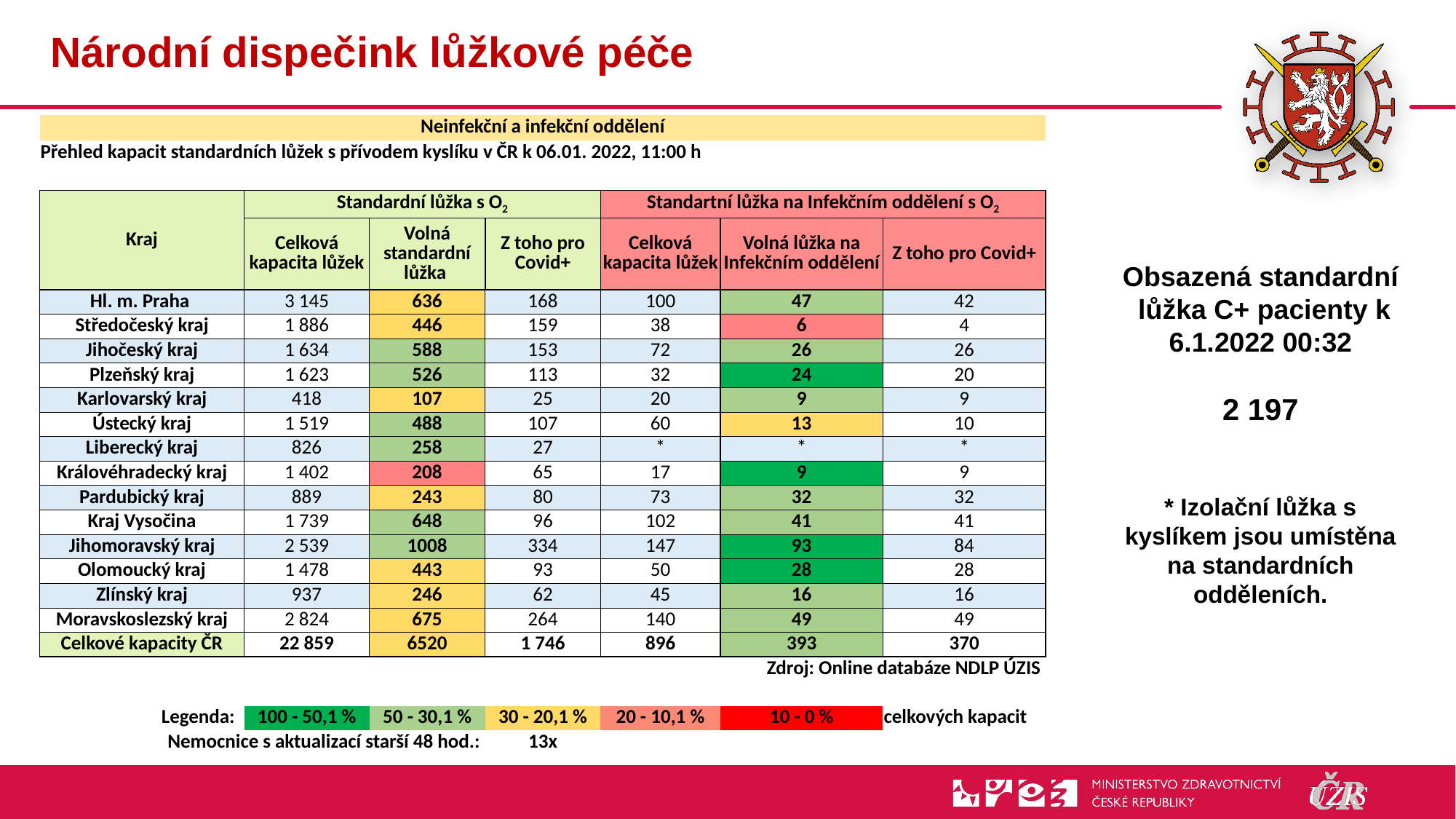

# Národní dispečink lůžkové péče
| Neinfekční a infekční oddělení |  |  |  |  |  |  |
| --- | --- | --- | --- | --- | --- | --- |
| Přehled kapacit standardních lůžek s přívodem kyslíku v ČR k 06.01. 2022, 11:00 h |  |  |  |  |  |  |
|  |  |  |  |  |  |  |
| Kraj | Standardní lůžka s O2 |  |  | Standartní lůžka na Infekčním oddělení s O2 |  |  |
|  | Celková kapacita lůžek | Volná standardní lůžka | Z toho pro Covid+ | Celková kapacita lůžek | Volná lůžka na Infekčním oddělení | Z toho pro Covid+ |
| Hl. m. Praha | 3 145 | 636 | 168 | 100 | 47 | 42 |
| Středočeský kraj | 1 886 | 446 | 159 | 38 | 6 | 4 |
| Jihočeský kraj | 1 634 | 588 | 153 | 72 | 26 | 26 |
| Plzeňský kraj | 1 623 | 526 | 113 | 32 | 24 | 20 |
| Karlovarský kraj | 418 | 107 | 25 | 20 | 9 | 9 |
| Ústecký kraj | 1 519 | 488 | 107 | 60 | 13 | 10 |
| Liberecký kraj | 826 | 258 | 27 | \* | \* | \* |
| Královéhradecký kraj | 1 402 | 208 | 65 | 17 | 9 | 9 |
| Pardubický kraj | 889 | 243 | 80 | 73 | 32 | 32 |
| Kraj Vysočina | 1 739 | 648 | 96 | 102 | 41 | 41 |
| Jihomoravský kraj | 2 539 | 1008 | 334 | 147 | 93 | 84 |
| Olomoucký kraj | 1 478 | 443 | 93 | 50 | 28 | 28 |
| Zlínský kraj | 937 | 246 | 62 | 45 | 16 | 16 |
| Moravskoslezský kraj | 2 824 | 675 | 264 | 140 | 49 | 49 |
| Celkové kapacity ČR | 22 859 | 6520 | 1 746 | 896 | 393 | 370 |
| Zdroj: Online databáze NDLP ÚZIS |  |  |  |  |  |  |
|  |  |  |  |  |  |  |
| Legenda: | 100 - 50,1 % | 50 - 30,1 % | 30 - 20,1 % | 20 - 10,1 % | 10 - 0 % | celkových kapacit |
| Nemocnice s aktualizací starší 48 hod.: |  |  | 13x |  |  |  |
Obsazená standardní
 lůžka C+ pacienty k 6.1.2022 00:32

2 197
* Izolační lůžka s kyslíkem jsou umístěna na standardních odděleních.